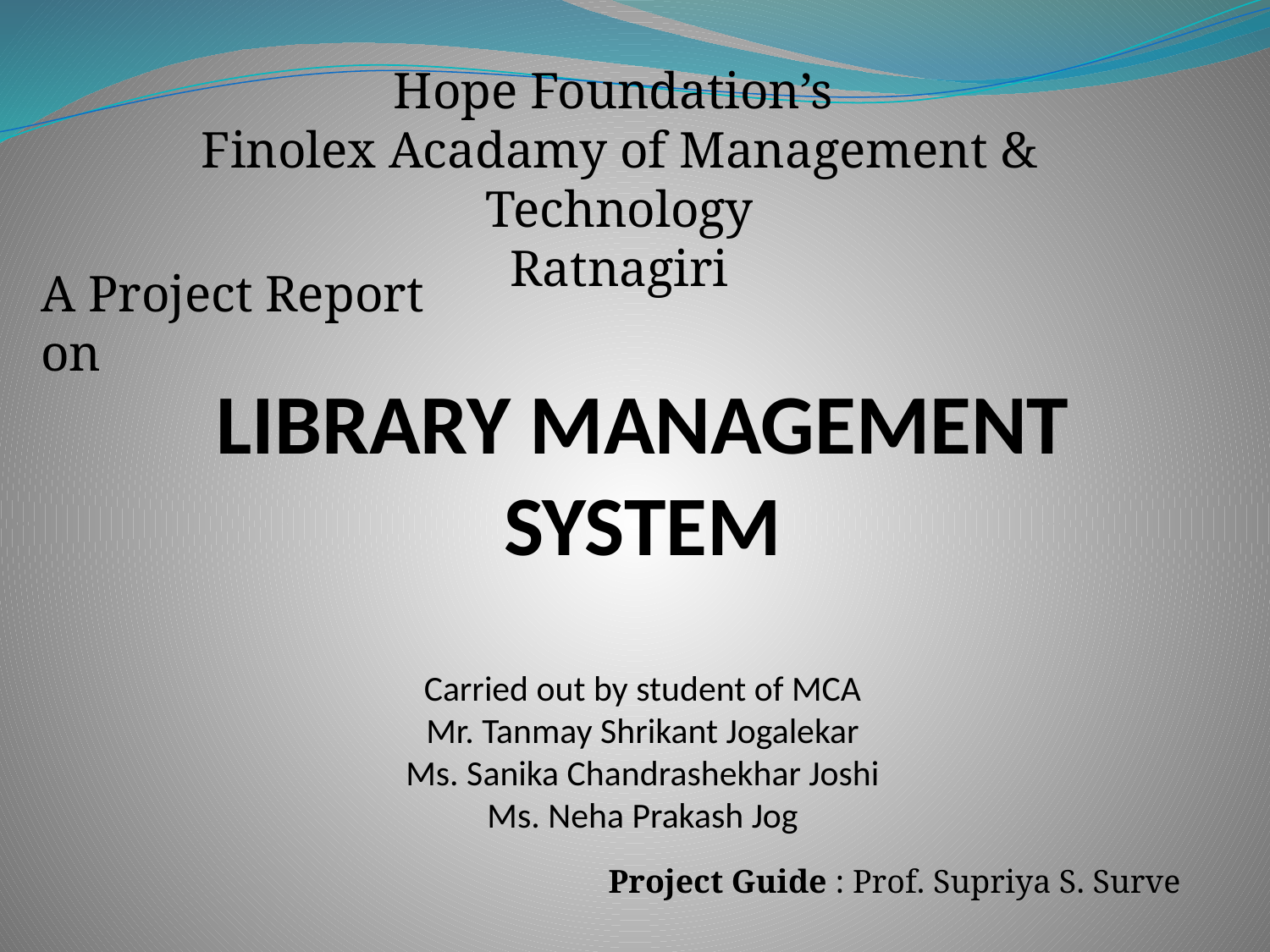

Hope Foundation’s
Finolex Acadamy of Management & Technology
Ratnagiri
A Project Report on
# LIBRARY MANAGEMENT SYSTEM Carried out by student of MCA Mr. Tanmay Shrikant Jogalekar Ms. Sanika Chandrashekhar Joshi Ms. Neha Prakash Jog
Project Guide : Prof. Supriya S. Surve